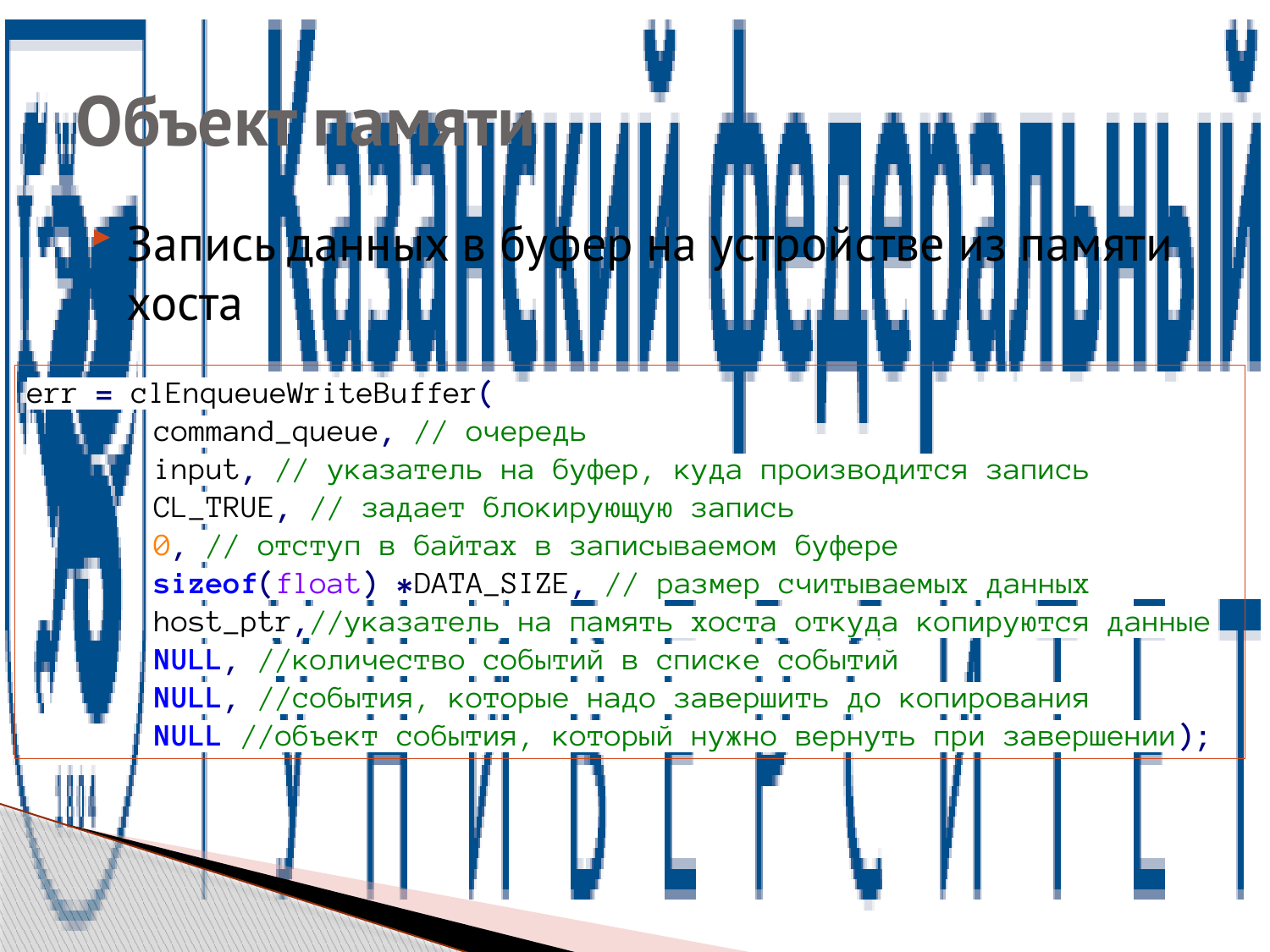

# Объект памяти
Запись данных в буфер на устройстве из памяти хоста

err = clEnqueueWriteBuffer(
	command_queue, // очередь
	input, // указатель на буфер, куда производится запись
	CL_TRUE, // задает блокирующую запись
	0, // отступ в байтах в записываемом буфере
	sizeof(float) *DATA_SIZE, // размер считываемых данных
	host_ptr,//указатель на память хоста откуда копируются данные
	NULL, //количество событий в списке событий
	NULL, //события, которые надо завершить до копирования
	NULL //объект события, который нужно вернуть при завершении);